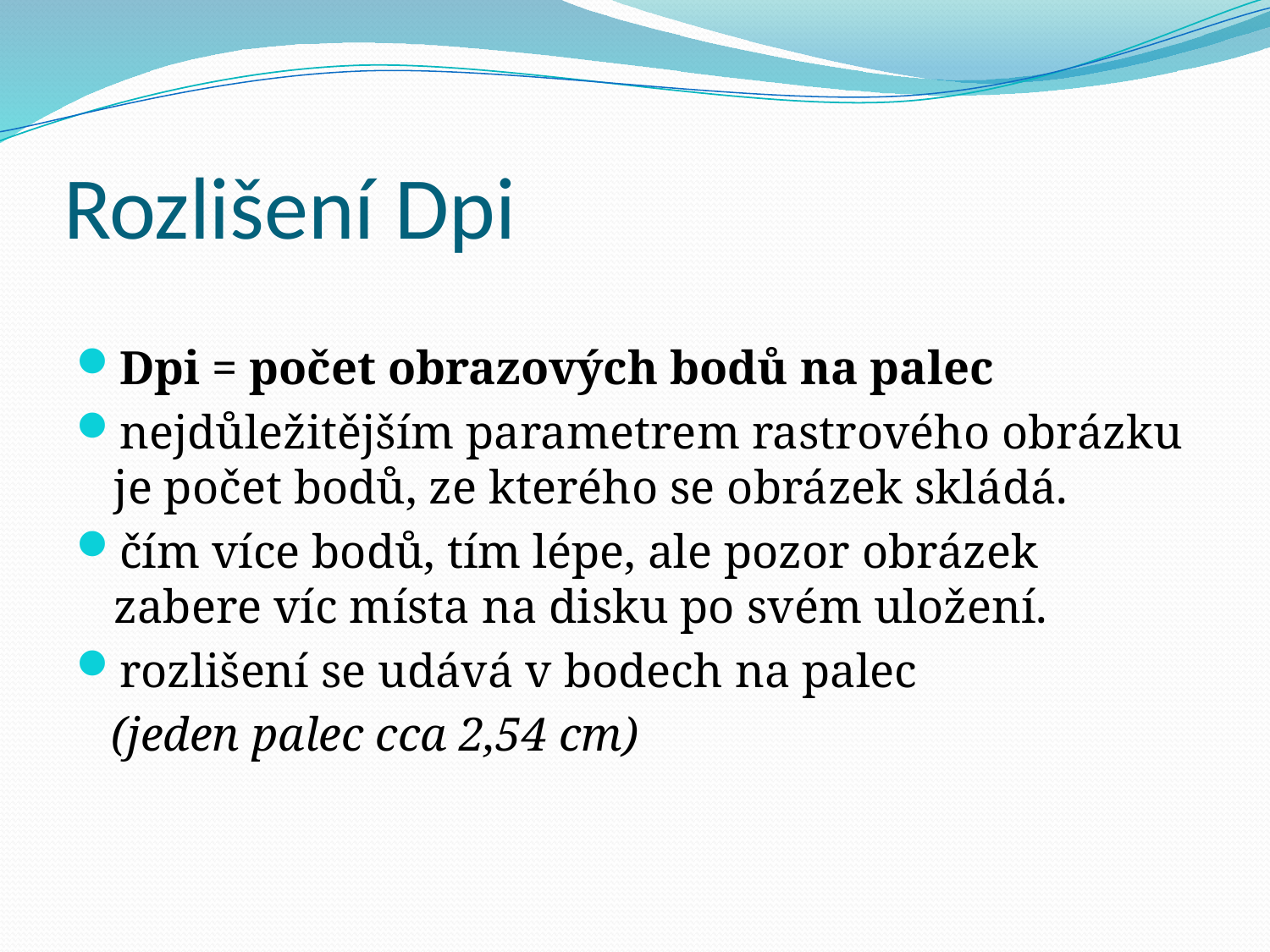

# Rozlišení Dpi

Dpi = počet obrazových bodů na palec
nejdůležitějším parametrem rastrového obrázku je počet bodů, ze kterého se obrázek skládá.
čím více bodů, tím lépe, ale pozor obrázek zabere víc místa na disku po svém uložení.
rozlišení se udává v bodech na palec
   (jeden palec cca 2,54 cm)